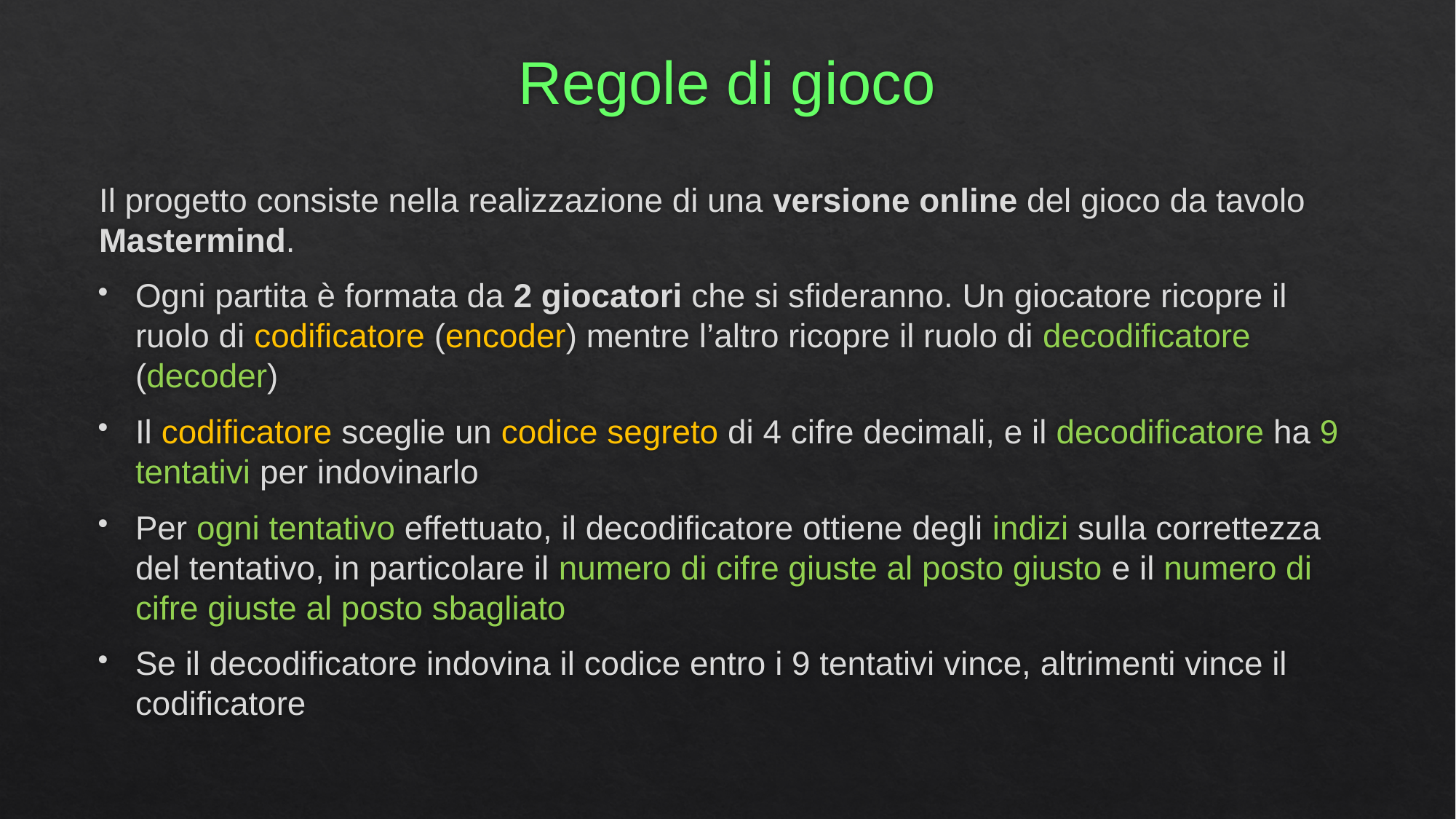

# Regole di gioco
Il progetto consiste nella realizzazione di una versione online del gioco da tavolo Mastermind.
Ogni partita è formata da 2 giocatori che si sfideranno. Un giocatore ricopre il ruolo di codificatore (encoder) mentre l’altro ricopre il ruolo di decodificatore (decoder)
Il codificatore sceglie un codice segreto di 4 cifre decimali, e il decodificatore ha 9 tentativi per indovinarlo
Per ogni tentativo effettuato, il decodificatore ottiene degli indizi sulla correttezza del tentativo, in particolare il numero di cifre giuste al posto giusto e il numero di cifre giuste al posto sbagliato
Se il decodificatore indovina il codice entro i 9 tentativi vince, altrimenti vince il codificatore